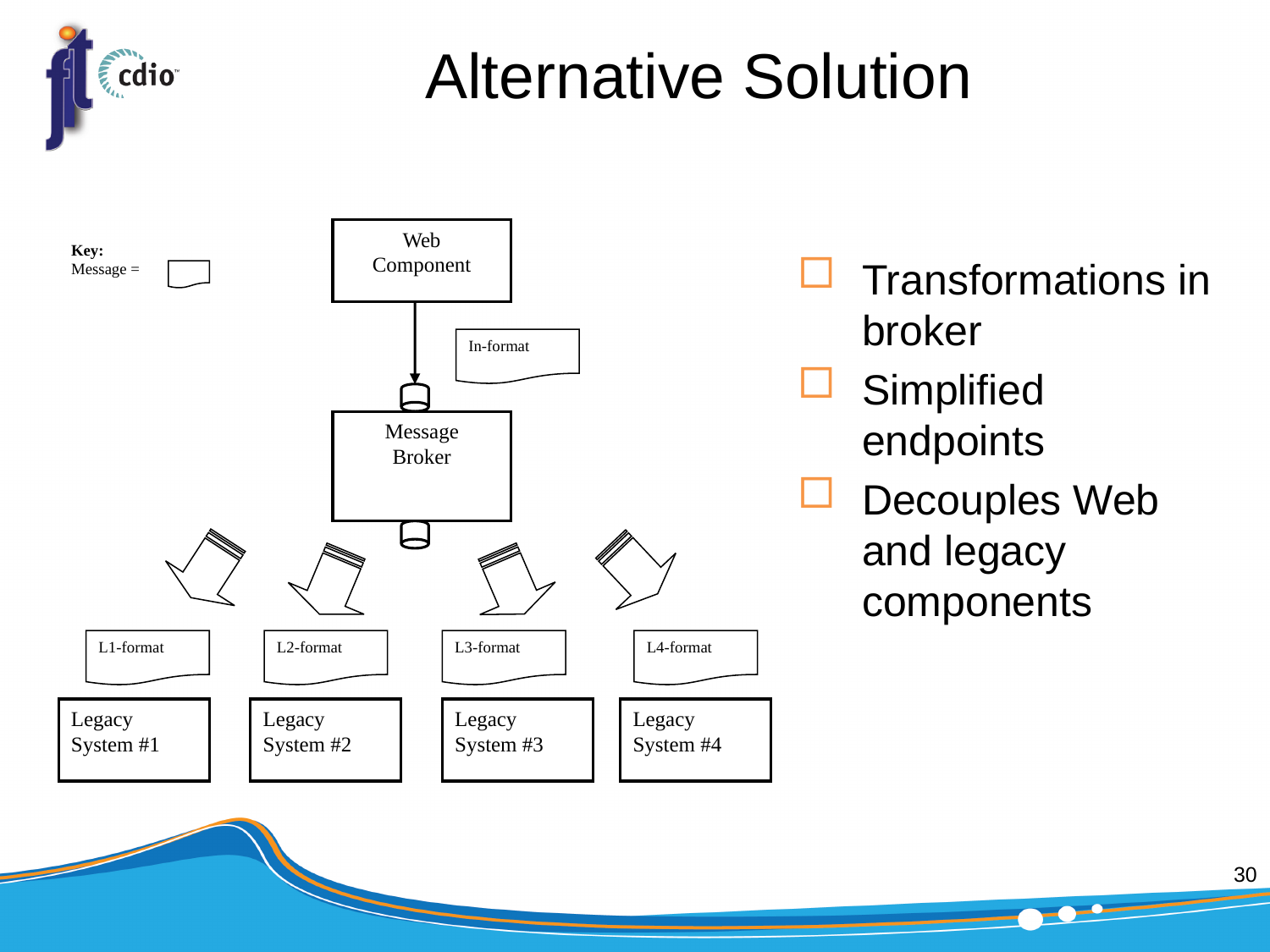

# Alternative Solution

Web
Component
Key:
Message =

In-format

Message
Broker

L1-format
L2-format
L3-format
L4-format
Legacy
System #1
Legacy
System #2
Legacy
System #3
Legacy
System #4
Transformations in broker
Simplified endpoints
Decouples Web and legacy components
30